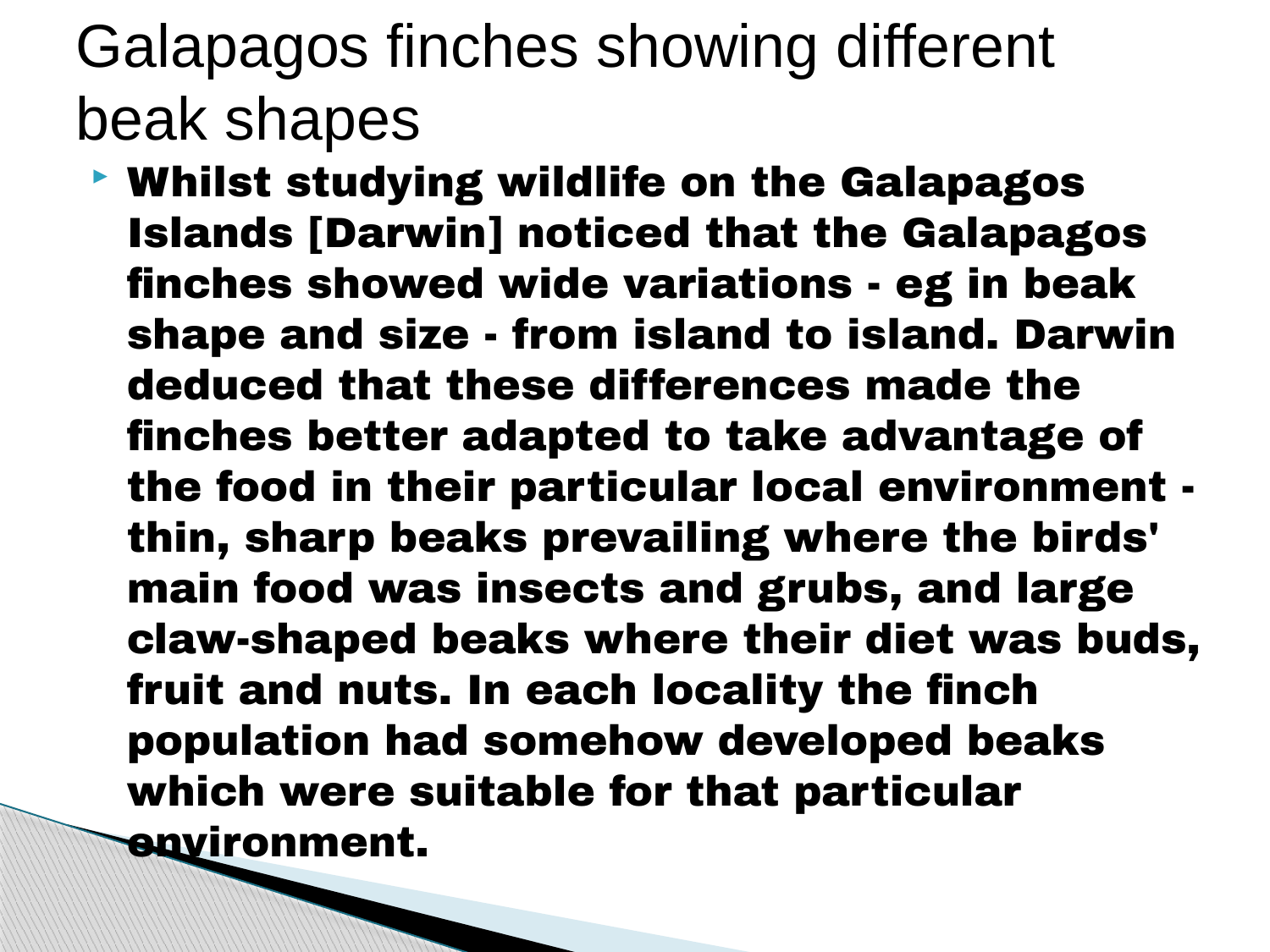

# Galapagos finches showing different beak shapes
Whilst studying wildlife on the Galapagos Islands [Darwin] noticed that the Galapagos finches showed wide variations - eg in beak shape and size - from island to island. Darwin deduced that these differences made the finches better adapted to take advantage of the food in their particular local environment - thin, sharp beaks prevailing where the birds' main food was insects and grubs, and large claw-shaped beaks where their diet was buds, fruit and nuts. In each locality the finch population had somehow developed beaks which were suitable for that particular environment.